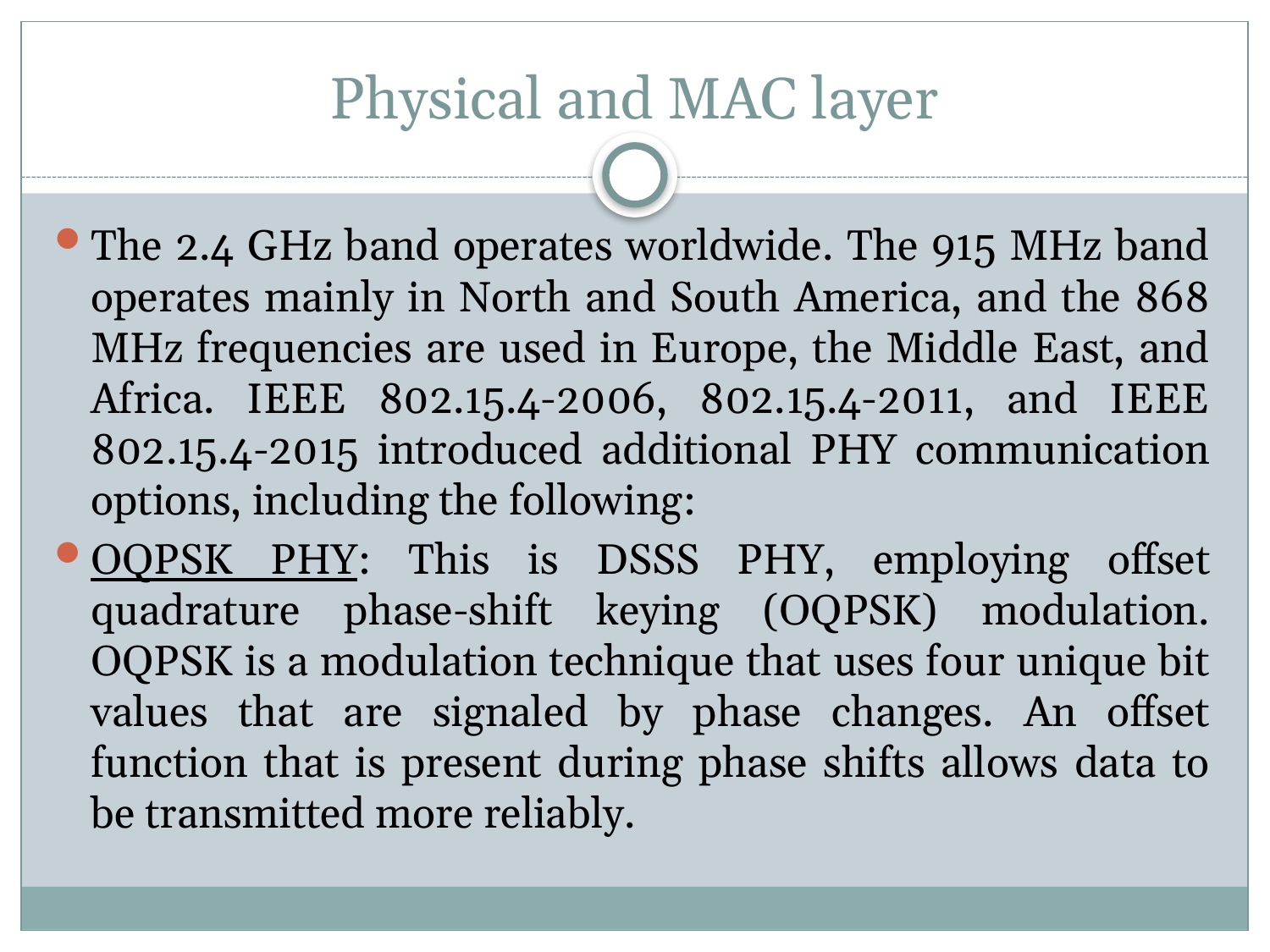

# Physical and MAC layer
The 2.4 GHz band operates worldwide. The 915 MHz band operates mainly in North and South America, and the 868 MHz frequencies are used in Europe, the Middle East, and Africa. IEEE 802.15.4-2006, 802.15.4-2011, and IEEE 802.15.4-2015 introduced additional PHY communication options, including the following:
OQPSK PHY: This is DSSS PHY, employing offset quadrature phase-shift keying (OQPSK) modulation. OQPSK is a modulation technique that uses four unique bit values that are signaled by phase changes. An offset function that is present during phase shifts allows data to be transmitted more reliably.